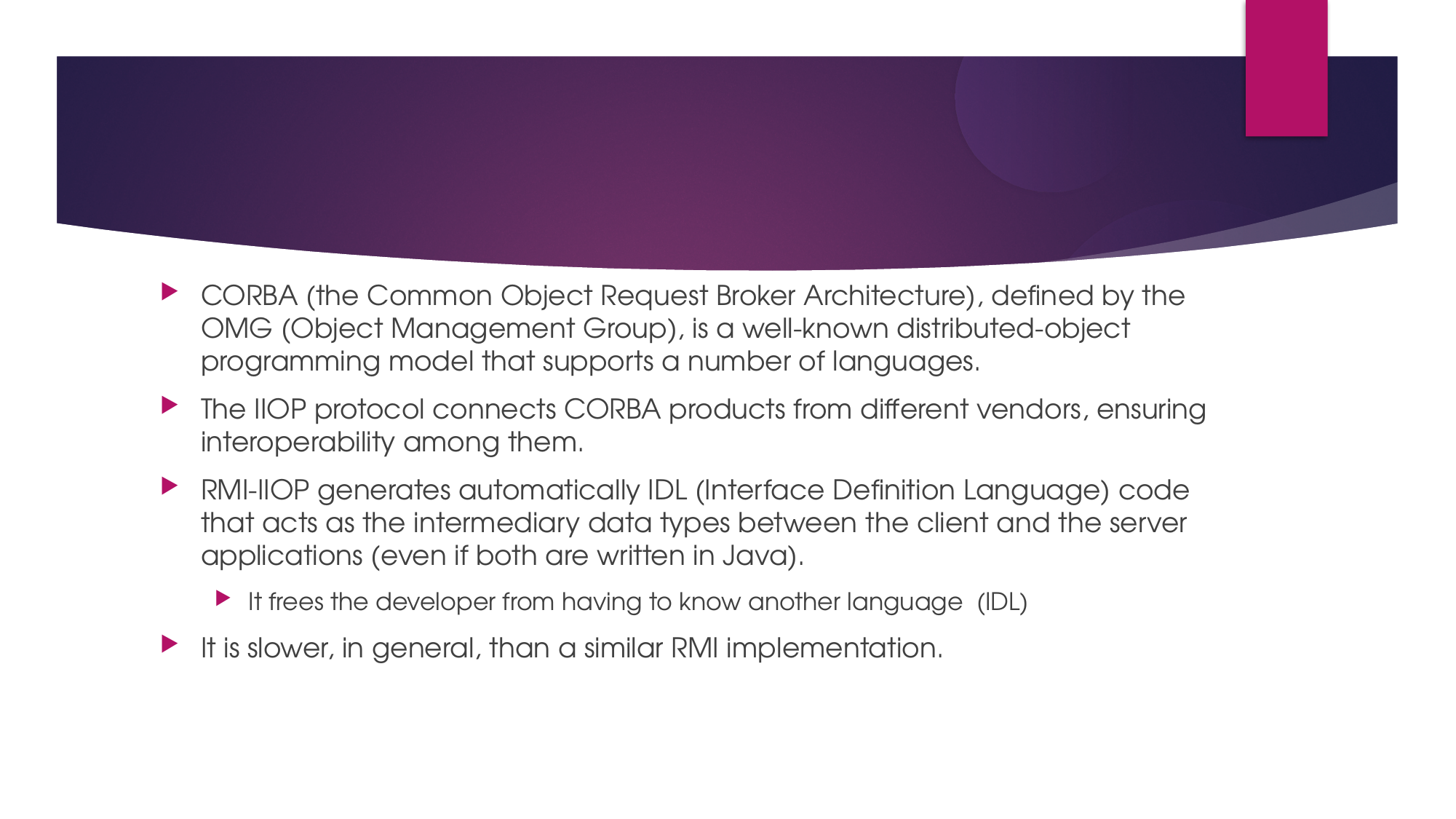

CORBA (the Common Object Request Broker Architecture), defined by the OMG (Object Management Group), is a well-known distributed-object programming model that supports a number of languages.
The IIOP protocol connects CORBA products from different vendors, ensuring interoperability among them.
RMI-IIOP generates automatically IDL (Interface Definition Language) code that acts as the intermediary data types between the client and the server applications (even if both are written in Java).
It frees the developer from having to know another language  (IDL)
It is slower, in general, than a similar RMI implementation.